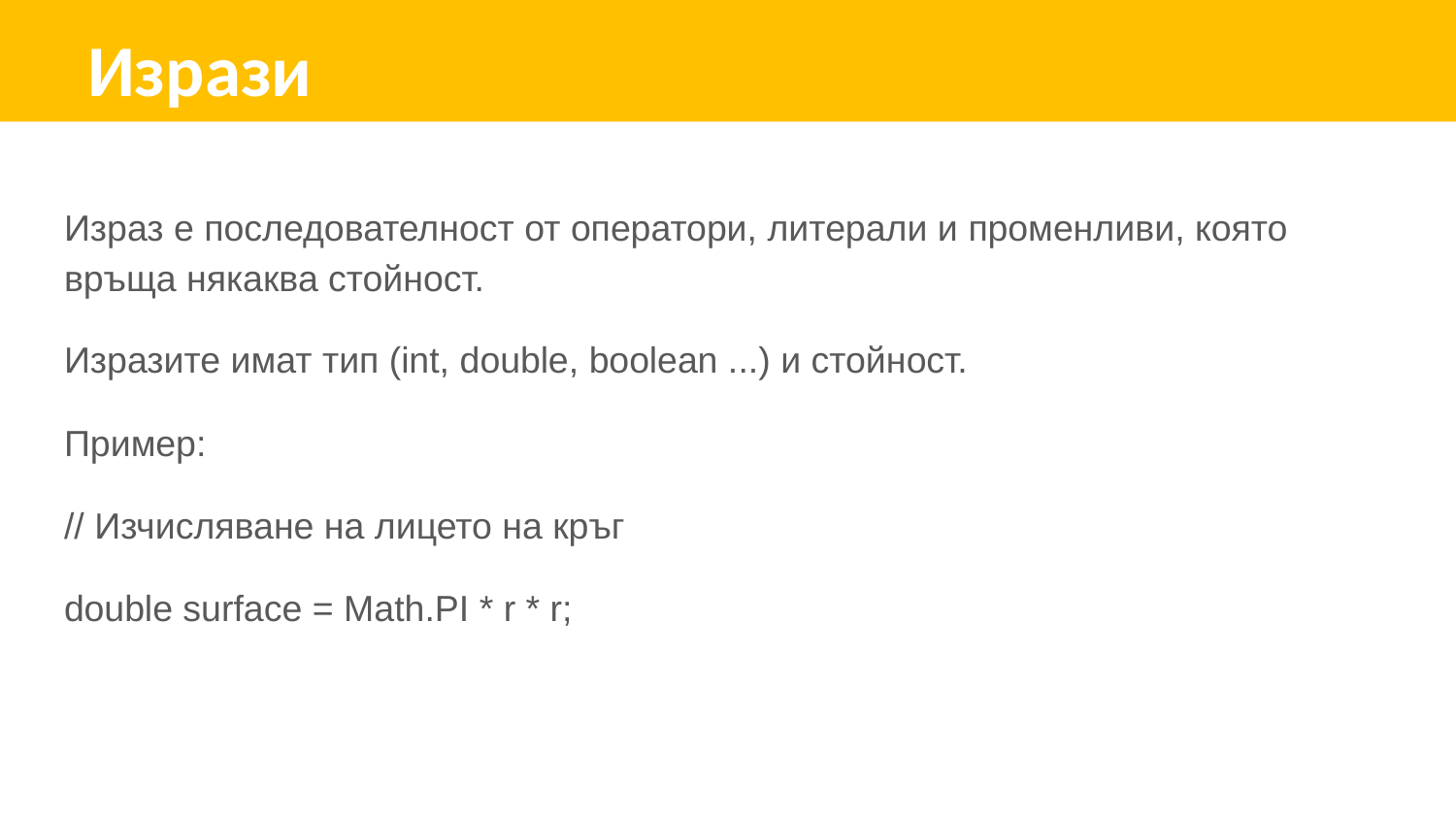

Изрази
Израз е последователност от оператори, литерали и променливи, която връща някаква стойност.
Изразите имат тип (int, double, boolean ...) и стойност.
Пример:
// Изчисляване на лицето на кръг
double surface = Math.PI * r * r;